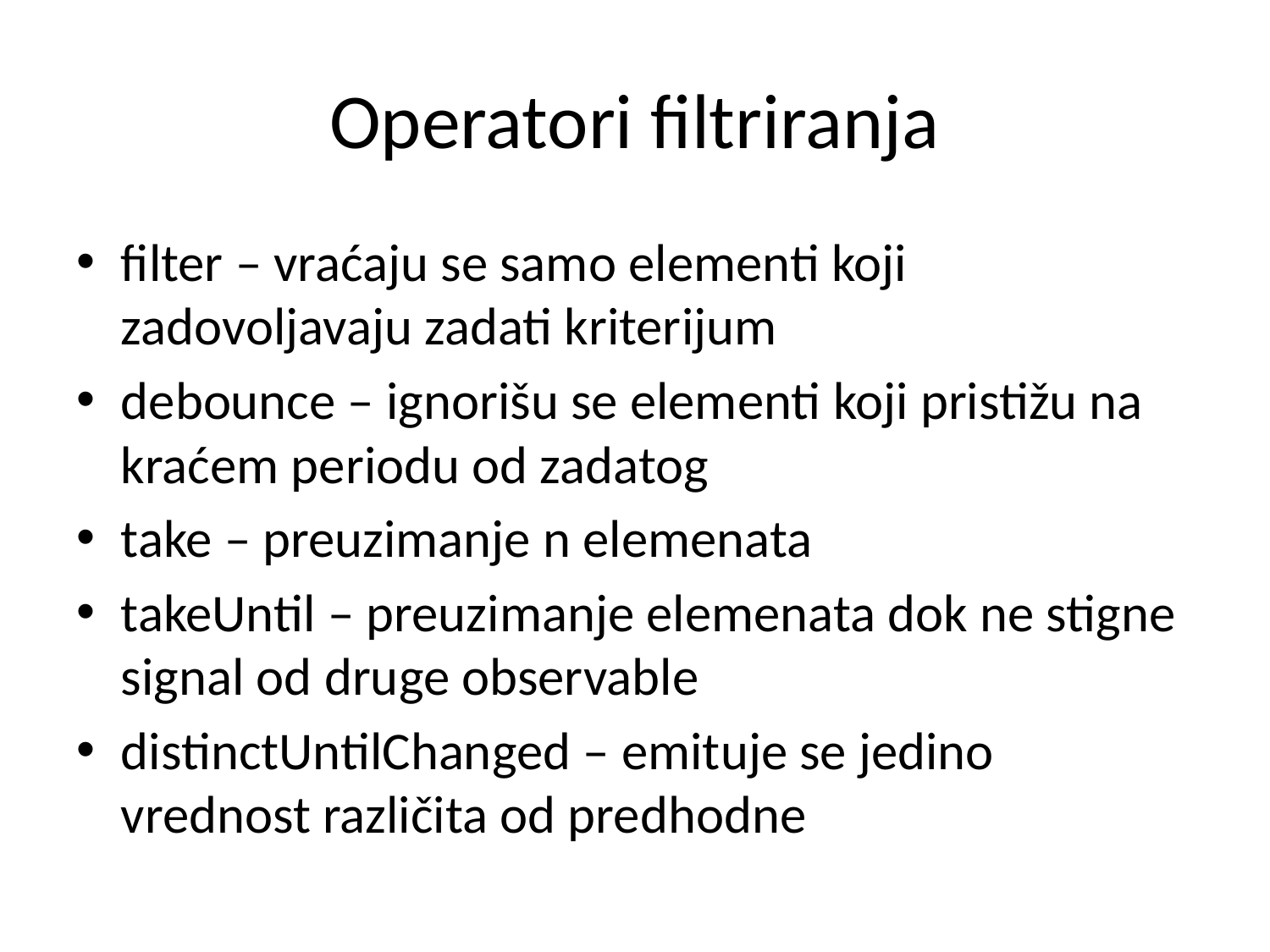

# Operatori filtriranja
filter – vraćaju se samo elementi koji zadovoljavaju zadati kriterijum
debounce – ignorišu se elementi koji pristižu na kraćem periodu od zadatog
take – preuzimanje n elemenata
takeUntil – preuzimanje elemenata dok ne stigne signal od druge observable
distinctUntilChanged – emituje se jedino vrednost različita od predhodne